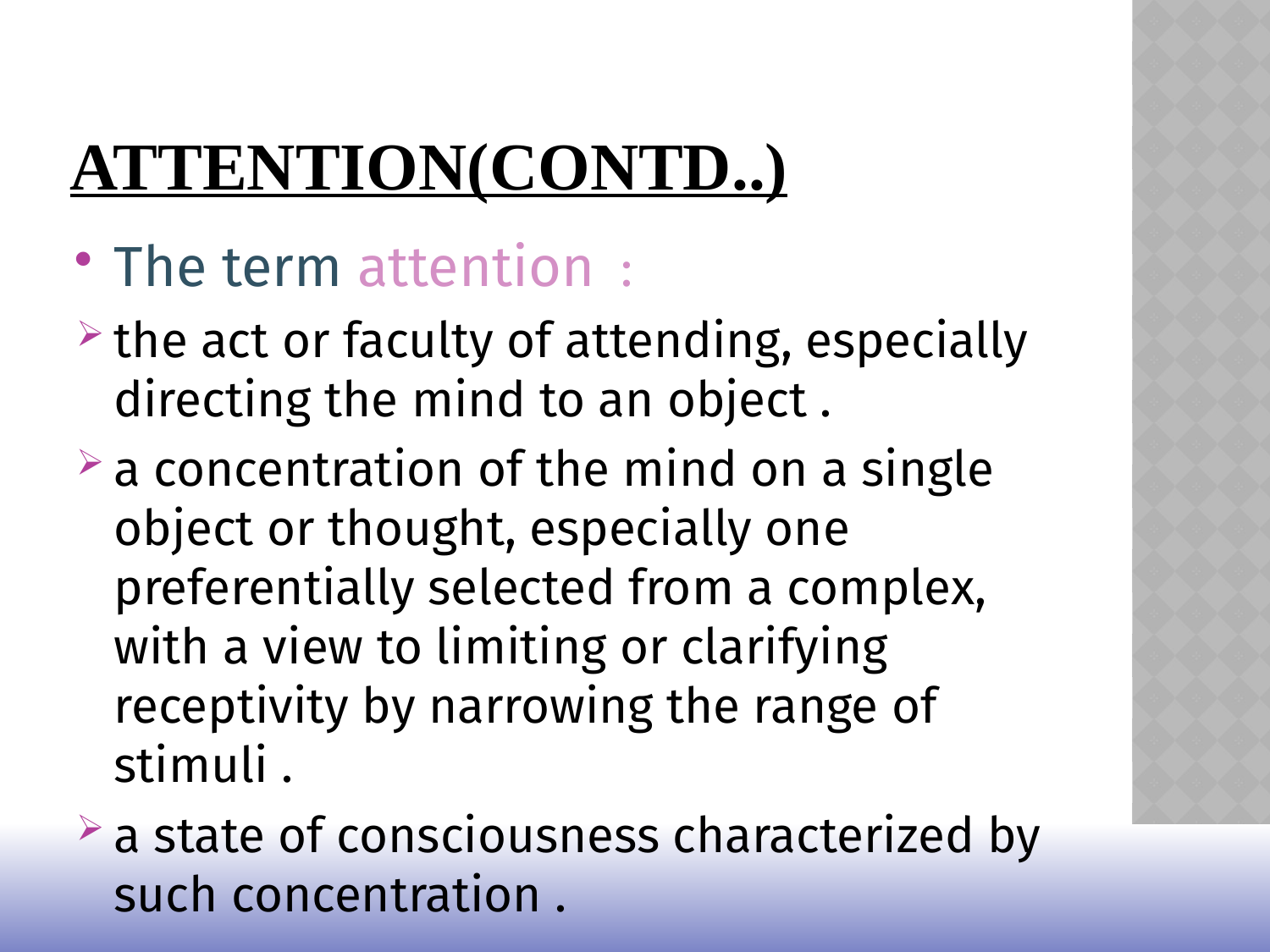

# Attention(contd..)
The term attention  :
the act or faculty of attending, especially directing the mind to an object .
a concentration of the mind on a single object or thought, especially one preferentially selected from a complex, with a view to limiting or clarifying receptivity by narrowing the range of stimuli .
a state of consciousness characterized by such concentration .